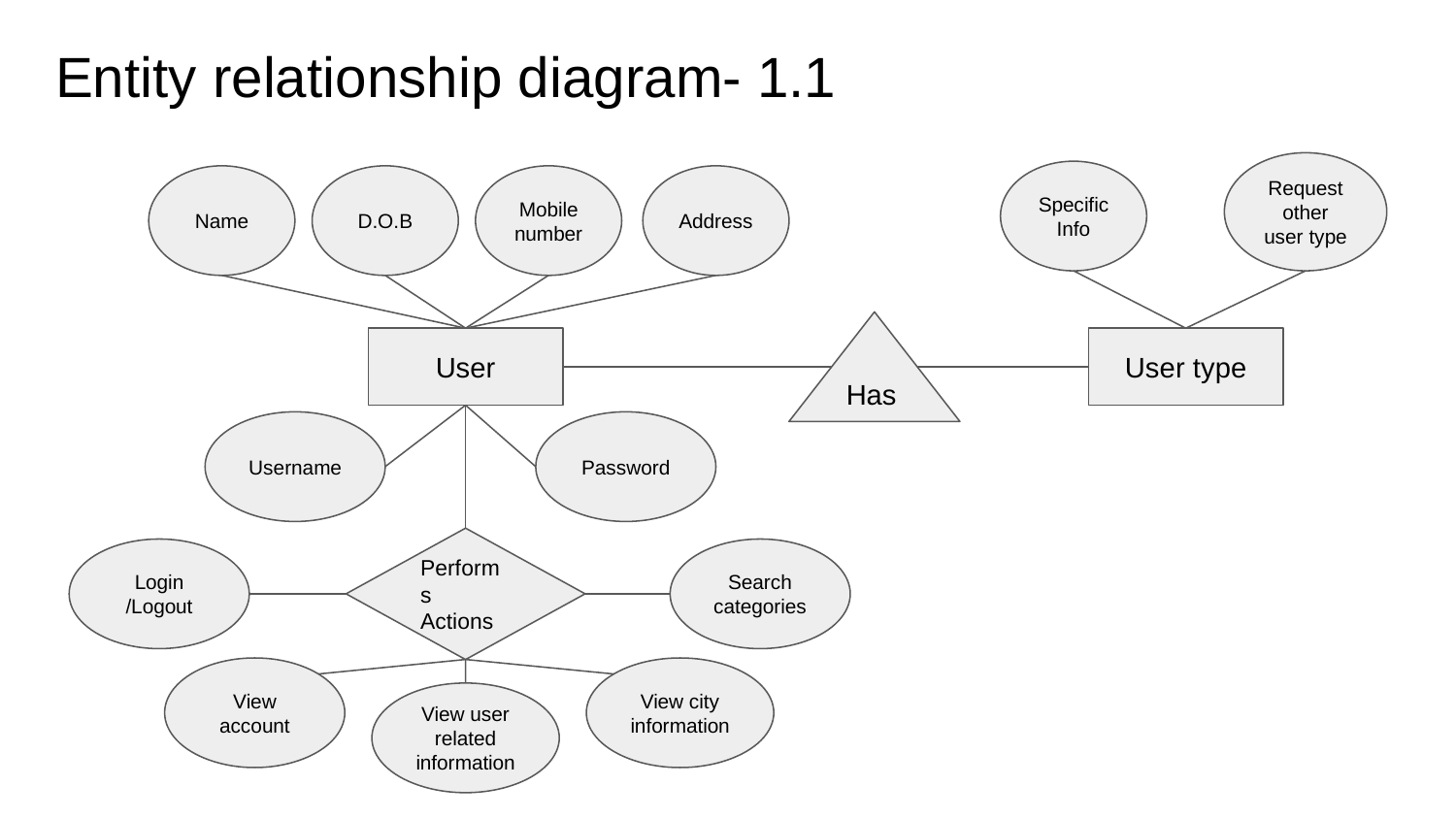

# Entity relationship diagram- 1.1
Request other user type
Specific Info
Name
D.O.B
Mobile number
Address
Has
User
User type
Username
Password
Performs
Actions
Login /Logout
Search categories
View account
View city information
View user related information